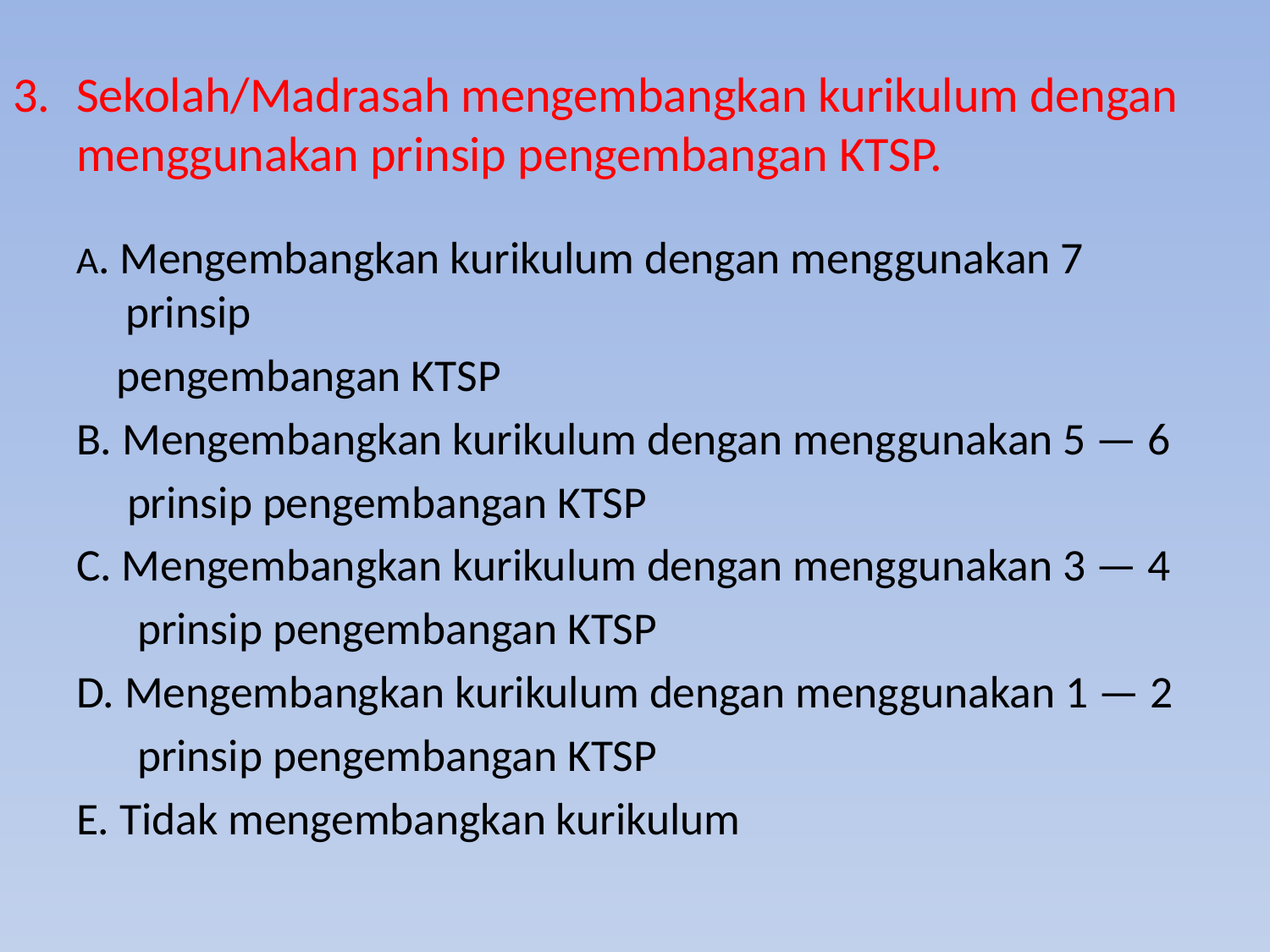

# 3. 	Sekolah/Madrasah mengembangkan kurikulum dengan menggunakan prinsip pengembangan KTSP.
A. Mengembangkan kurikulum dengan menggunakan 7 prinsip
    pengembangan KTSP
B. Mengembangkan kurikulum dengan menggunakan 5 — 6
     prinsip pengembangan KTSP
C. Mengembangkan kurikulum dengan menggunakan 3 — 4
      prinsip pengembangan KTSP
D. Mengembangkan kurikulum dengan menggunakan 1 — 2
      prinsip pengembangan KTSP
E. Tidak mengembangkan kurikulum